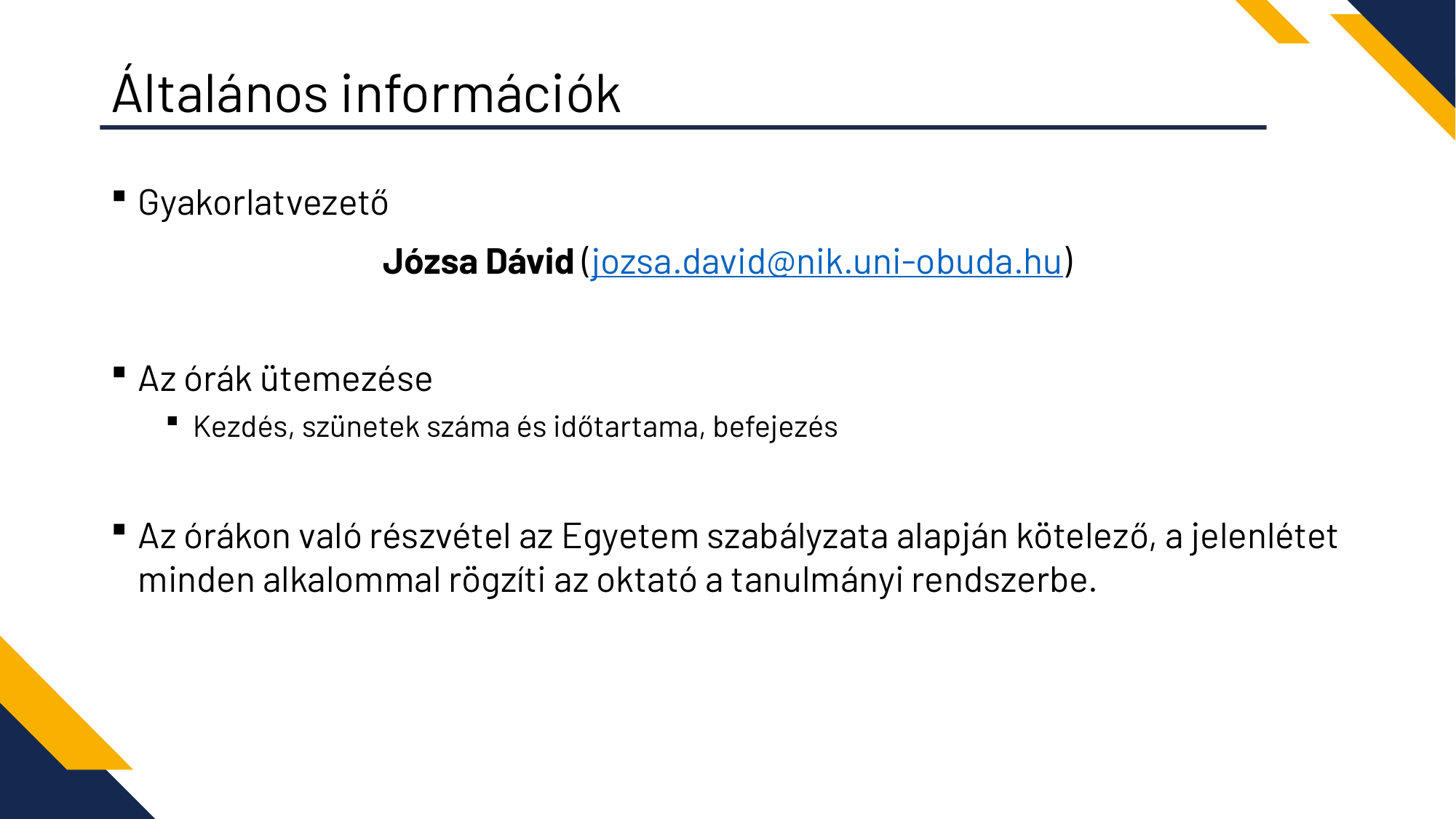

# Általános információk
Gyakorlatvezető
Józsa Dávid (jozsa.david@nik.uni-obuda.hu)

Az órák ütemezése
Kezdés, szünetek száma és időtartama, befejezés

Az órákon való részvétel az Egyetem szabályzata alapján kötelező, a jelenlétet minden alkalommal rögzíti az oktató a tanulmányi rendszerbe.